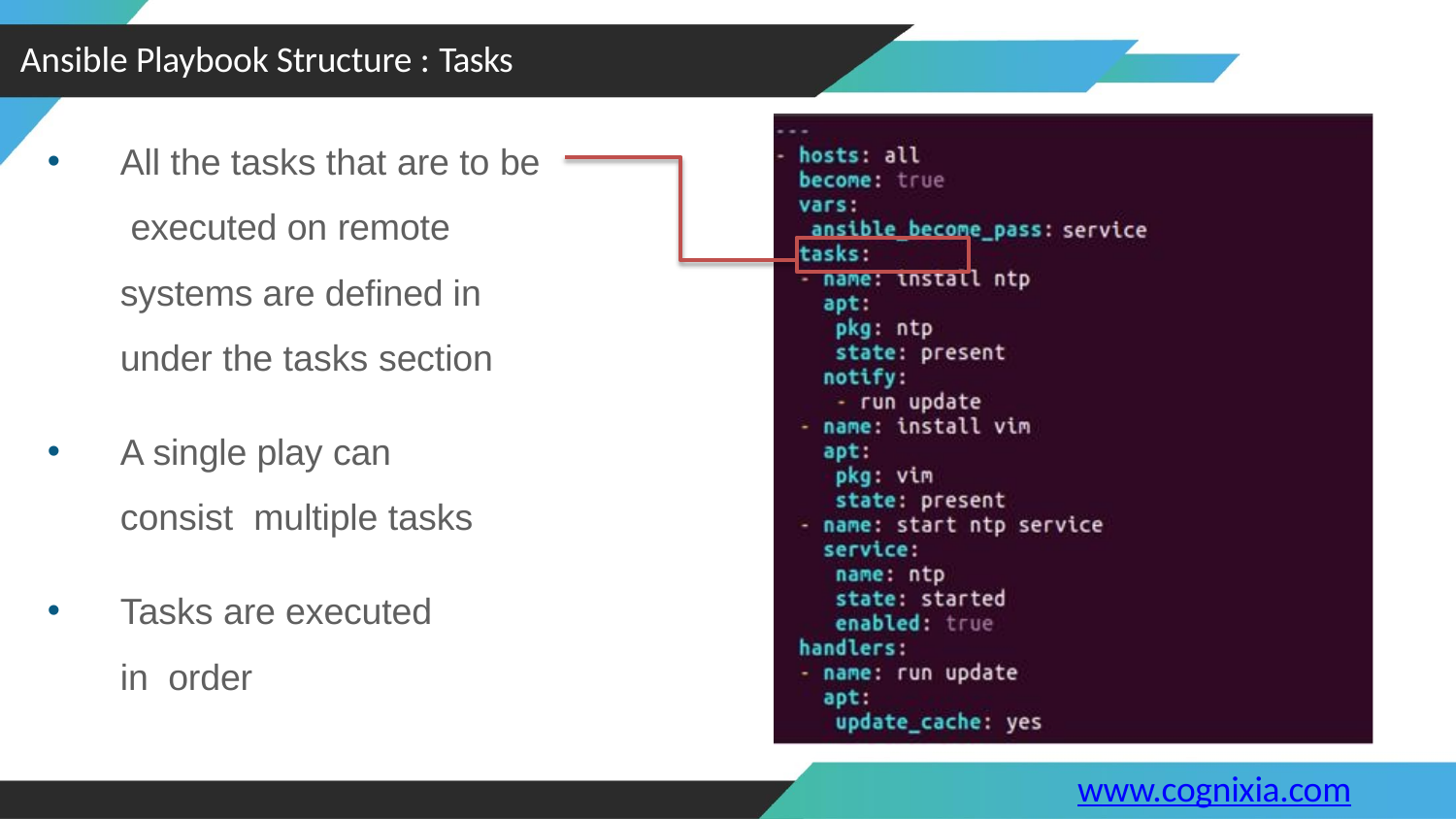

Ansible Playbook Structure : Tasks

All the tasks that are to be  executed on remote  systems are defined in  under the tasks section
A single play can consist  multiple tasks
Tasks are executed in  order

www.cognixia.com